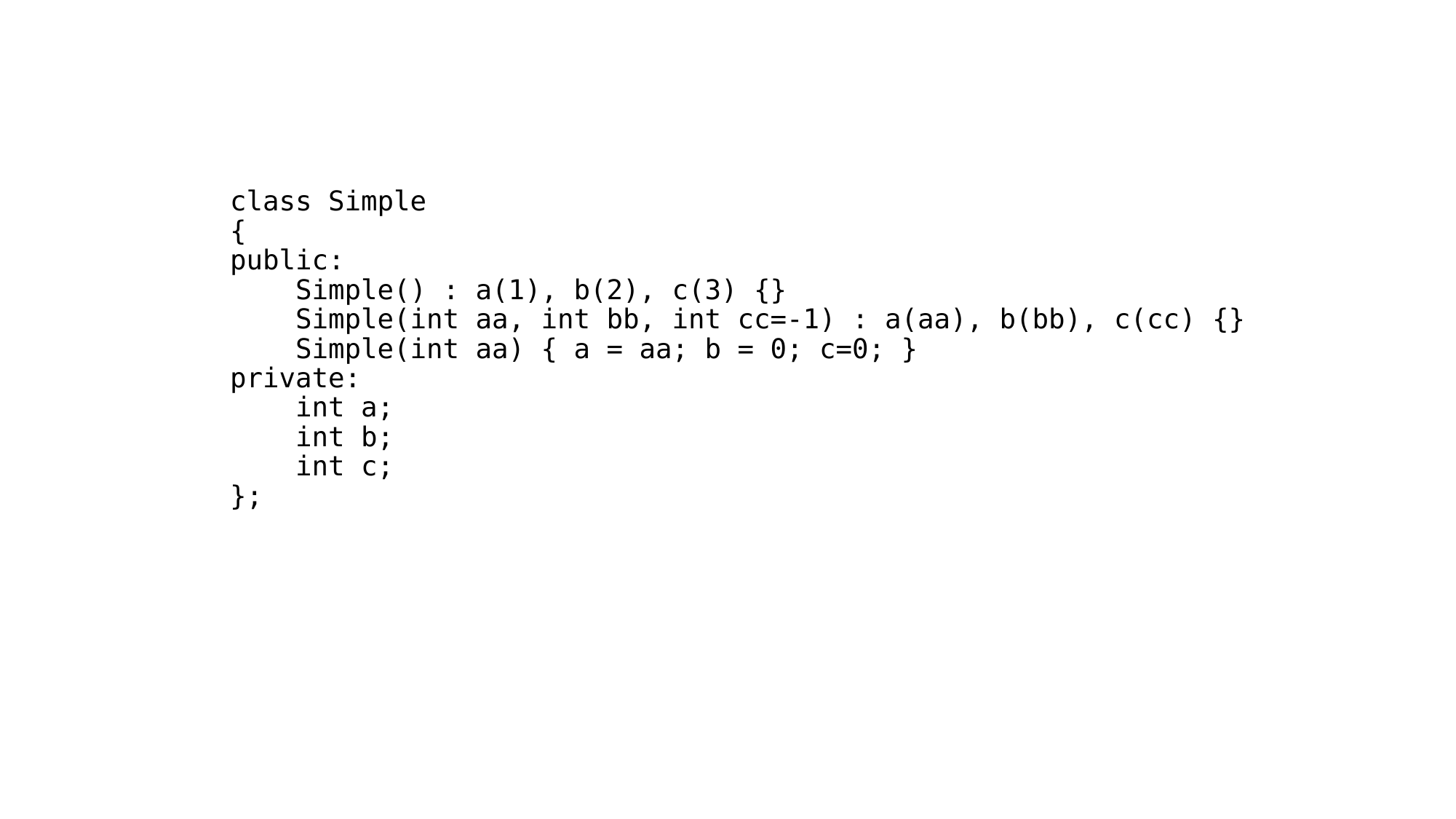

class Simple
{
public:
    Simple() : a(1), b(2), c(3) {}
    Simple(int aa, int bb, int cc=-1) : a(aa), b(bb), c(cc) {}
    Simple(int aa) { a = aa; b = 0; c=0; }
private:
    int a;
    int b;
    int c;
};